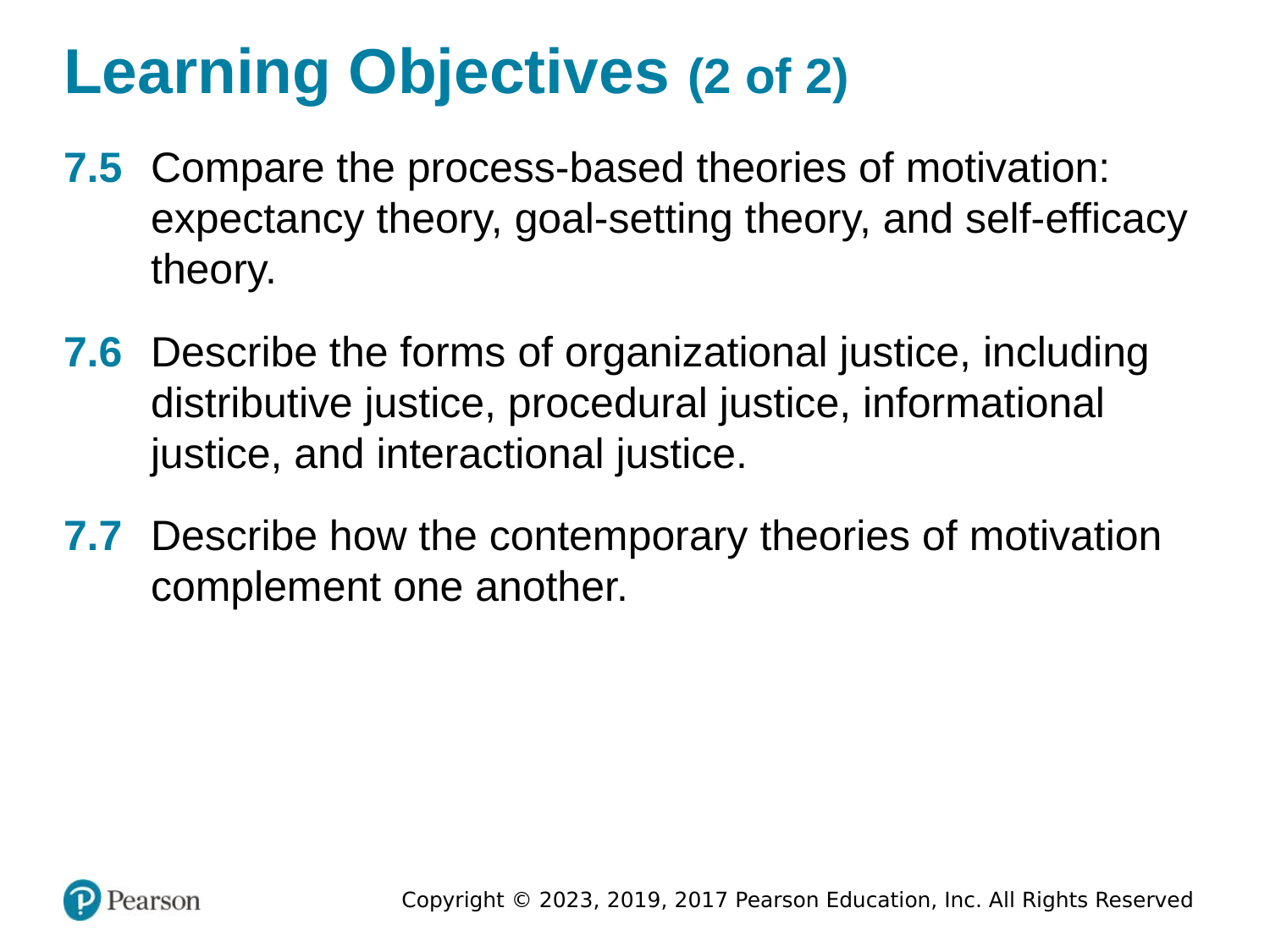

# Learning Objectives (2 of 2)
7.5	Compare the process-based theories of motivation: expectancy theory, goal-setting theory, and self-efficacy theory.
7.6	Describe the forms of organizational justice, including distributive justice, procedural justice, informational justice, and interactional justice.
7.7	Describe how the contemporary theories of motivation complement one another.